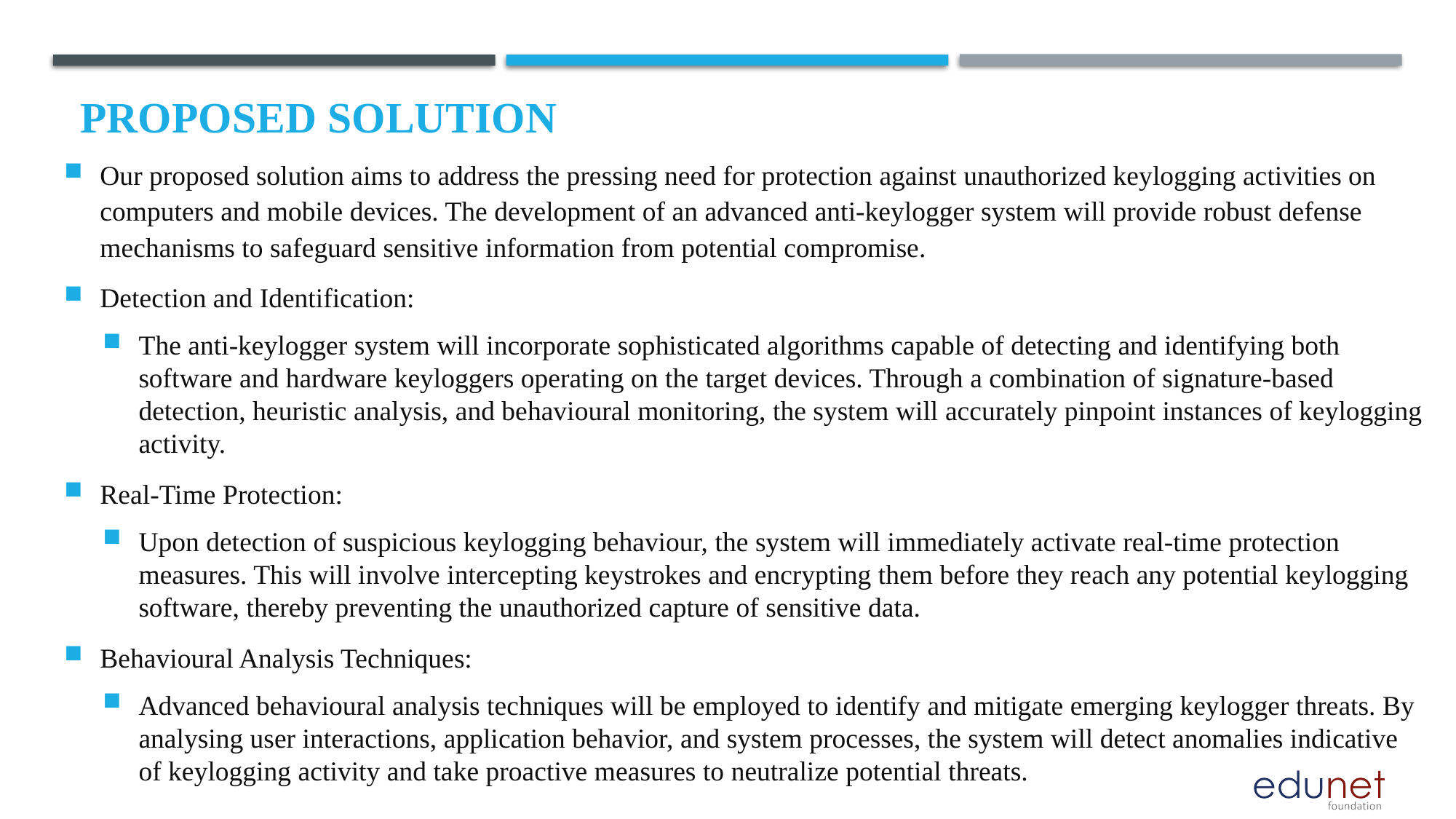

# Proposed Solution
Our proposed solution aims to address the pressing need for protection against unauthorized keylogging activities on computers and mobile devices. The development of an advanced anti-keylogger system will provide robust defense mechanisms to safeguard sensitive information from potential compromise.
Detection and Identification:
The anti-keylogger system will incorporate sophisticated algorithms capable of detecting and identifying both software and hardware keyloggers operating on the target devices. Through a combination of signature-based detection, heuristic analysis, and behavioural monitoring, the system will accurately pinpoint instances of keylogging activity.
Real-Time Protection:
Upon detection of suspicious keylogging behaviour, the system will immediately activate real-time protection measures. This will involve intercepting keystrokes and encrypting them before they reach any potential keylogging software, thereby preventing the unauthorized capture of sensitive data.
Behavioural Analysis Techniques:
Advanced behavioural analysis techniques will be employed to identify and mitigate emerging keylogger threats. By analysing user interactions, application behavior, and system processes, the system will detect anomalies indicative of keylogging activity and take proactive measures to neutralize potential threats.